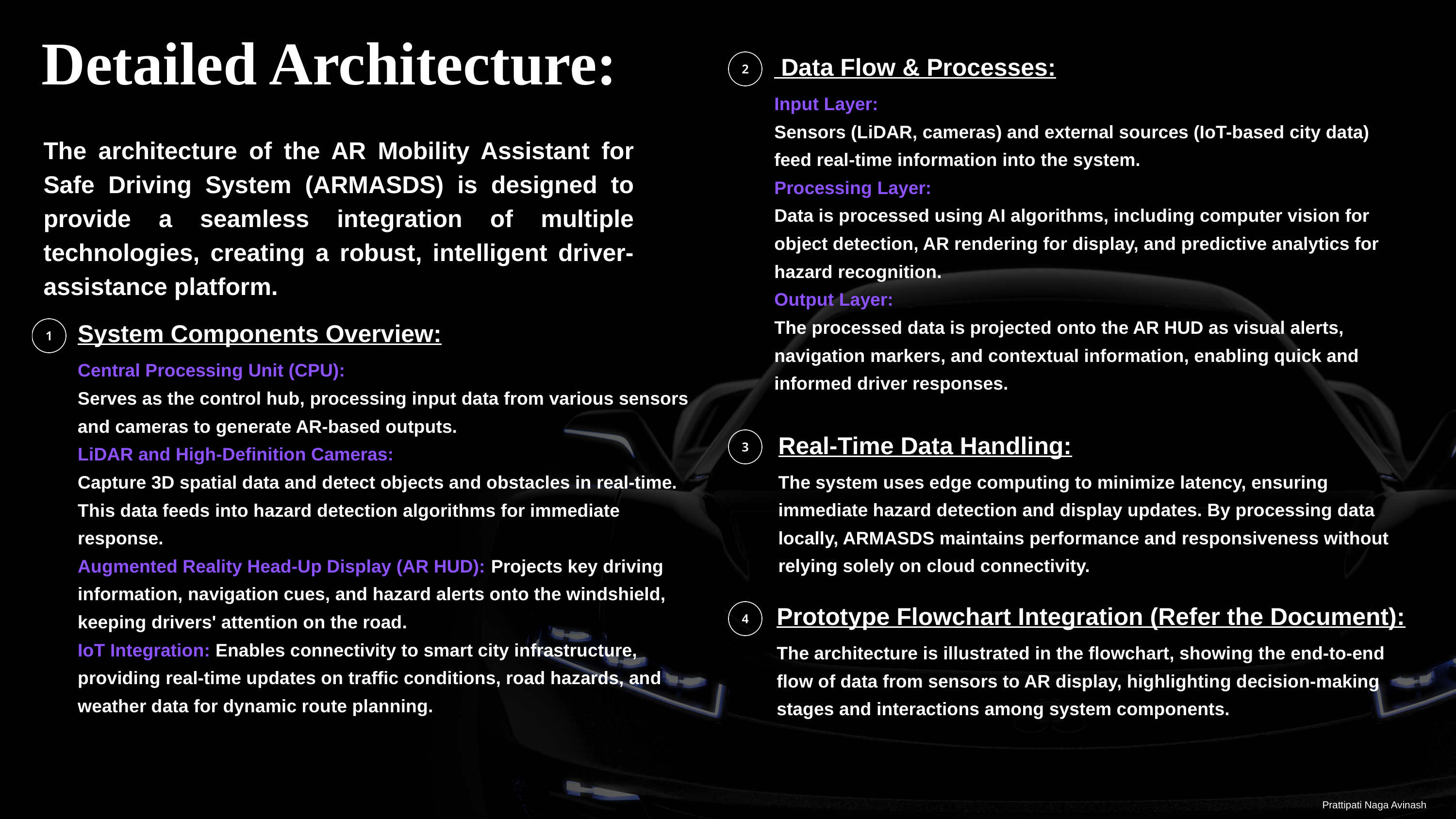

Detailed Architecture:

 Data Flow & Processes:
Input Layer:
Sensors (LiDAR, cameras) and external sources (IoT-based city data) feed real-time information into the system.
Processing Layer:
Data is processed using AI algorithms, including computer vision for object detection, AR rendering for display, and predictive analytics for hazard recognition.
Output Layer:
The processed data is projected onto the AR HUD as visual alerts, navigation markers, and contextual information, enabling quick and informed driver responses.
The architecture of the AR Mobility Assistant for Safe Driving System (ARMASDS) is designed to provide a seamless integration of multiple technologies, creating a robust, intelligent driver-assistance platform.
z
System Components Overview:

Central Processing Unit (CPU):
Serves as the control hub, processing input data from various sensors and cameras to generate AR-based outputs.
LiDAR and High-Definition Cameras:
Capture 3D spatial data and detect objects and obstacles in real-time. This data feeds into hazard detection algorithms for immediate response.
Augmented Reality Head-Up Display (AR HUD): Projects key driving information, navigation cues, and hazard alerts onto the windshield, keeping drivers' attention on the road.
IoT Integration: Enables connectivity to smart city infrastructure, providing real-time updates on traffic conditions, road hazards, and weather data for dynamic route planning.

Real-Time Data Handling:
The system uses edge computing to minimize latency, ensuring immediate hazard detection and display updates. By processing data locally, ARMASDS maintains performance and responsiveness without relying solely on cloud connectivity.
Prototype Flowchart Integration (Refer the Document):

The architecture is illustrated in the flowchart, showing the end-to-end flow of data from sensors to AR display, highlighting decision-making stages and interactions among system components.
Prattipati Naga Avinash